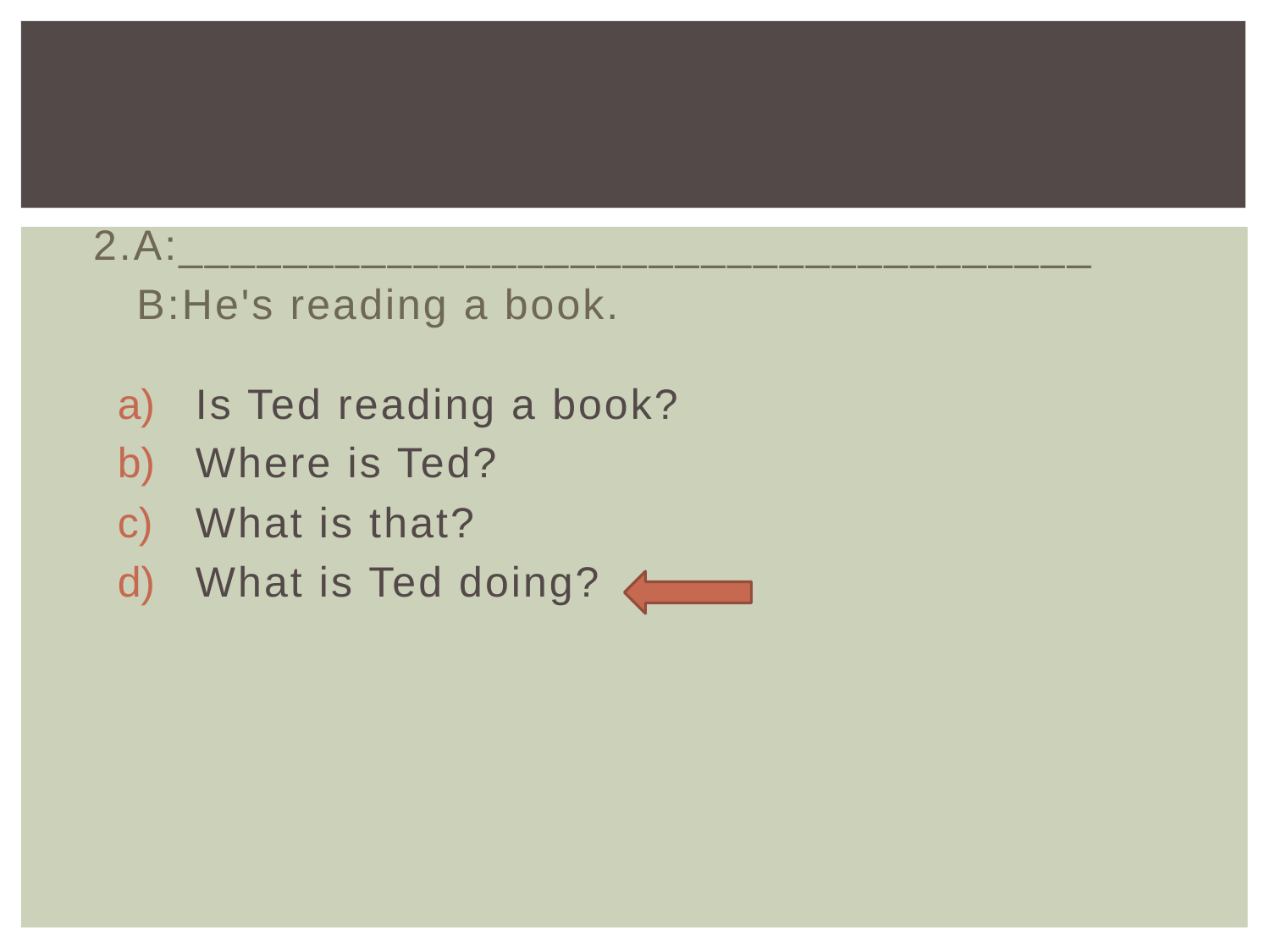

#
2.A:___________________________________
   B:He's reading a book.
 Is Ted reading a book?
 Where is Ted?
 What is that?
 What is Ted doing?